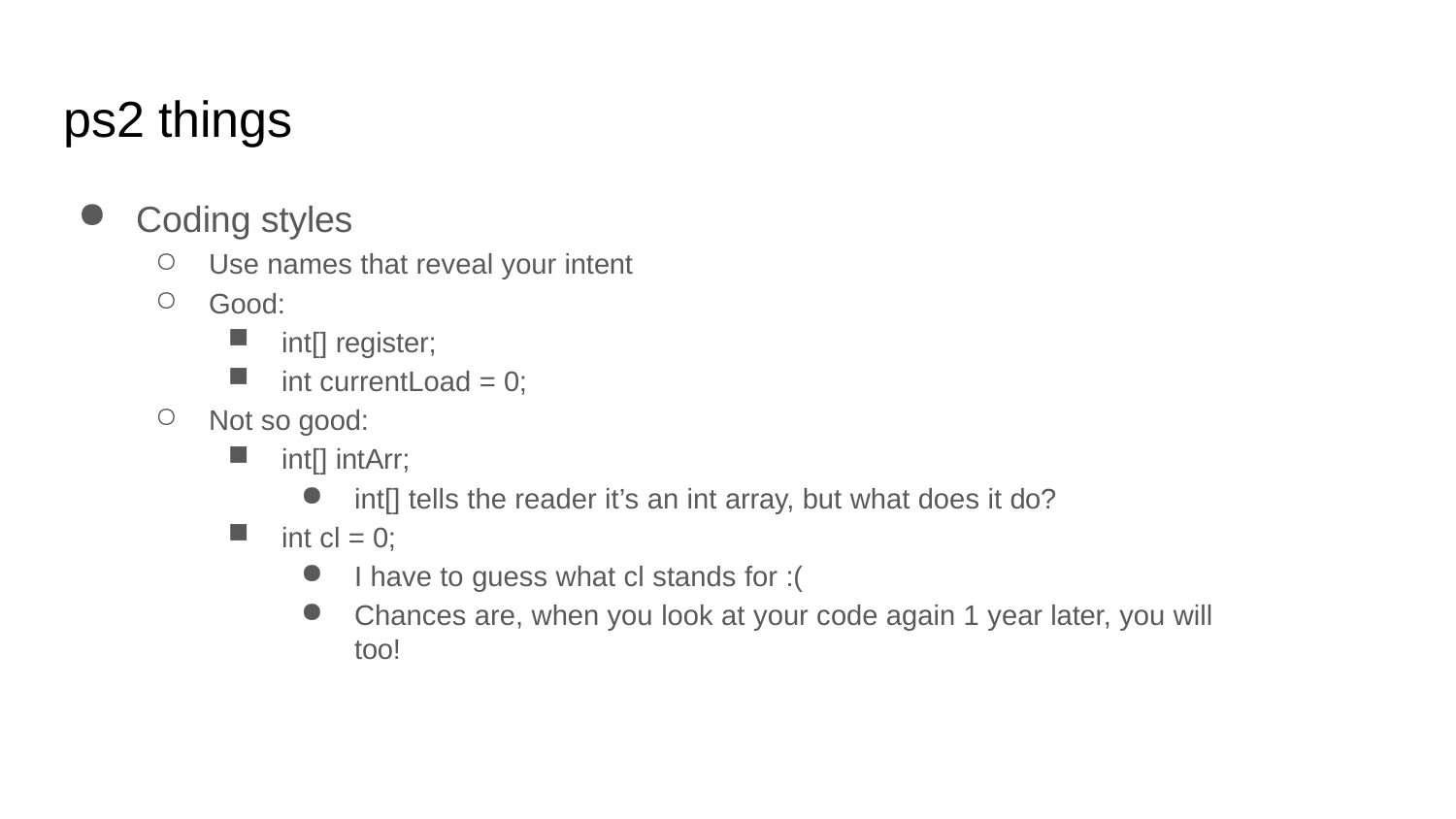

# ps2 things
Coding styles
Use names that reveal your intent
Good:
int[] register;
int currentLoad = 0;
Not so good:
int[] intArr;
int[] tells the reader it’s an int array, but what does it do?
int cl = 0;
I have to guess what cl stands for :(
Chances are, when you look at your code again 1 year later, you will too!